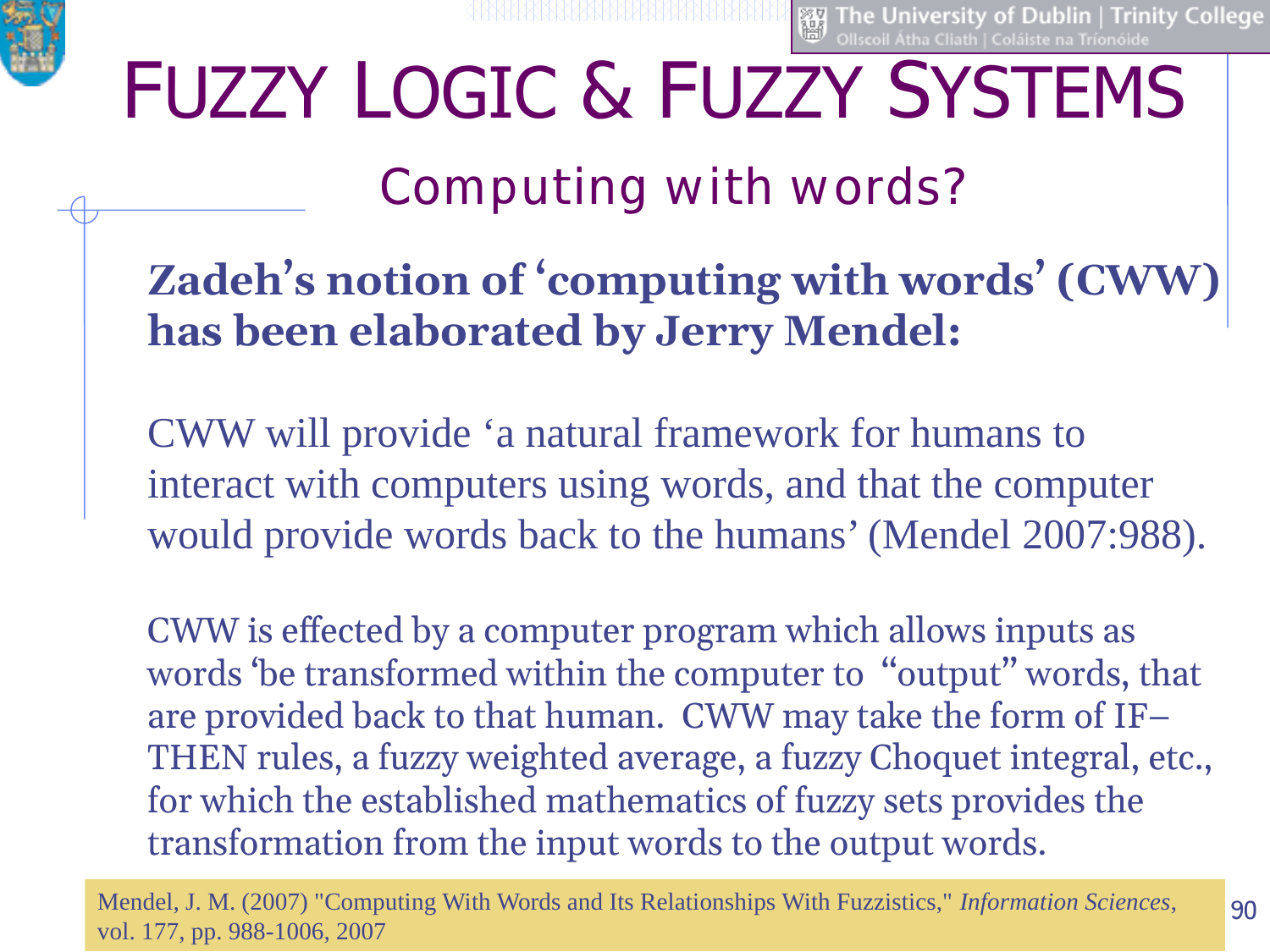

# FUZZY LOGIC & FUZZY SYSTEMS Computing with words?

Zadeh’s notion of ‘computing with words’ (CWW) has been elaborated by Jerry Mendel:

CWW will provide ‘a natural framework for humans to interact with computers using words, and that the computer would provide words back to the humans’ (Mendel 2007:988).

CWW is effected by a computer program which allows inputs as words ‘be transformed within the computer to  ‘‘output’’ words, that are provided back to that human.  CWW may take the form of IF–THEN rules, a fuzzy weighted average, a fuzzy Choquet integral, etc., for which the established mathematics of fuzzy sets provides the transformation from the input words to the output words.

90
Mendel, J. M. (2007) "Computing With Words and Its Relationships With Fuzzistics," Information Sciences, vol. 177, pp. 988-1006, 2007